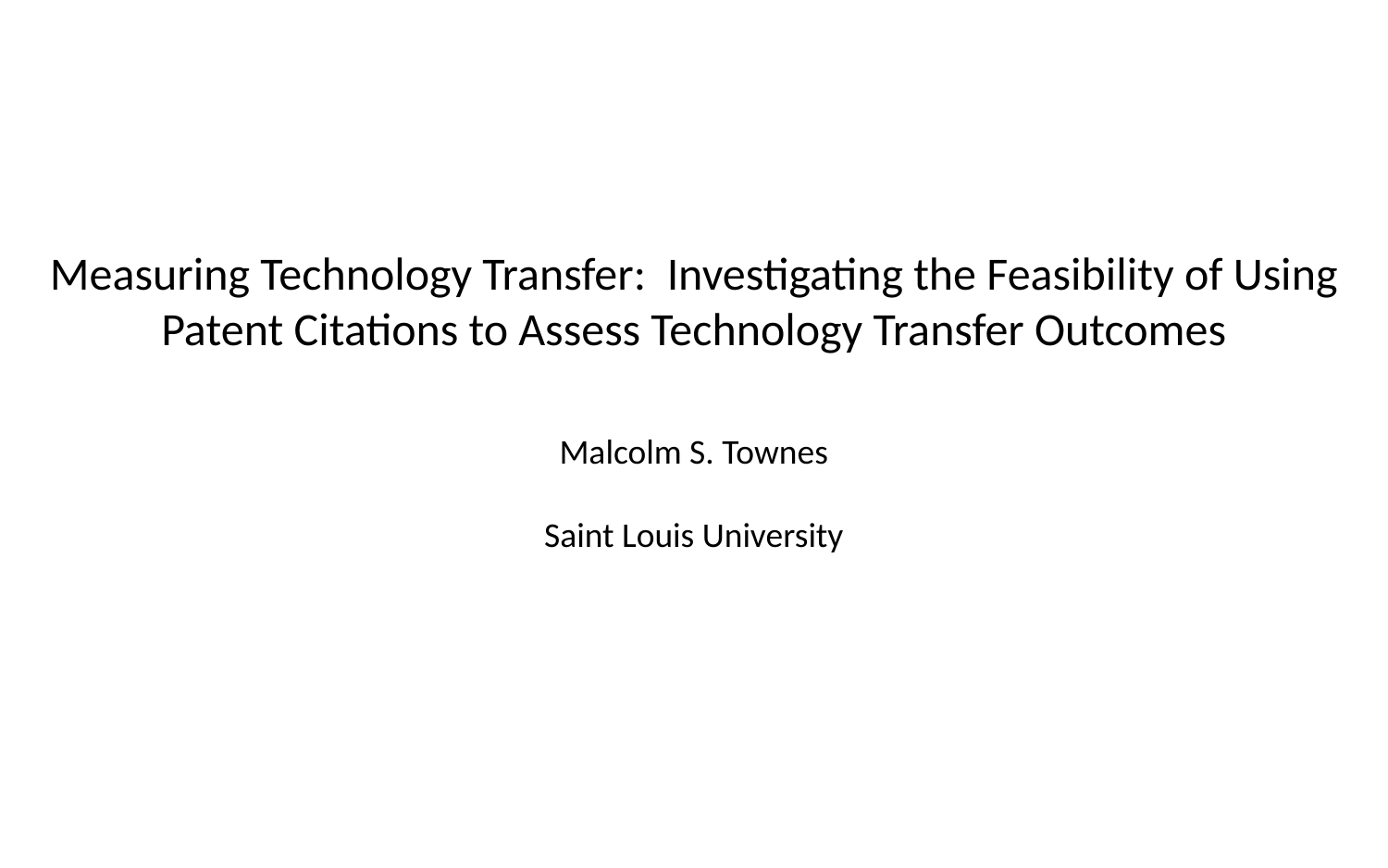

Measuring Technology Transfer:  Investigating the Feasibility of Using Patent Citations to Assess Technology Transfer Outcomes
Malcolm S. Townes

Saint Louis University